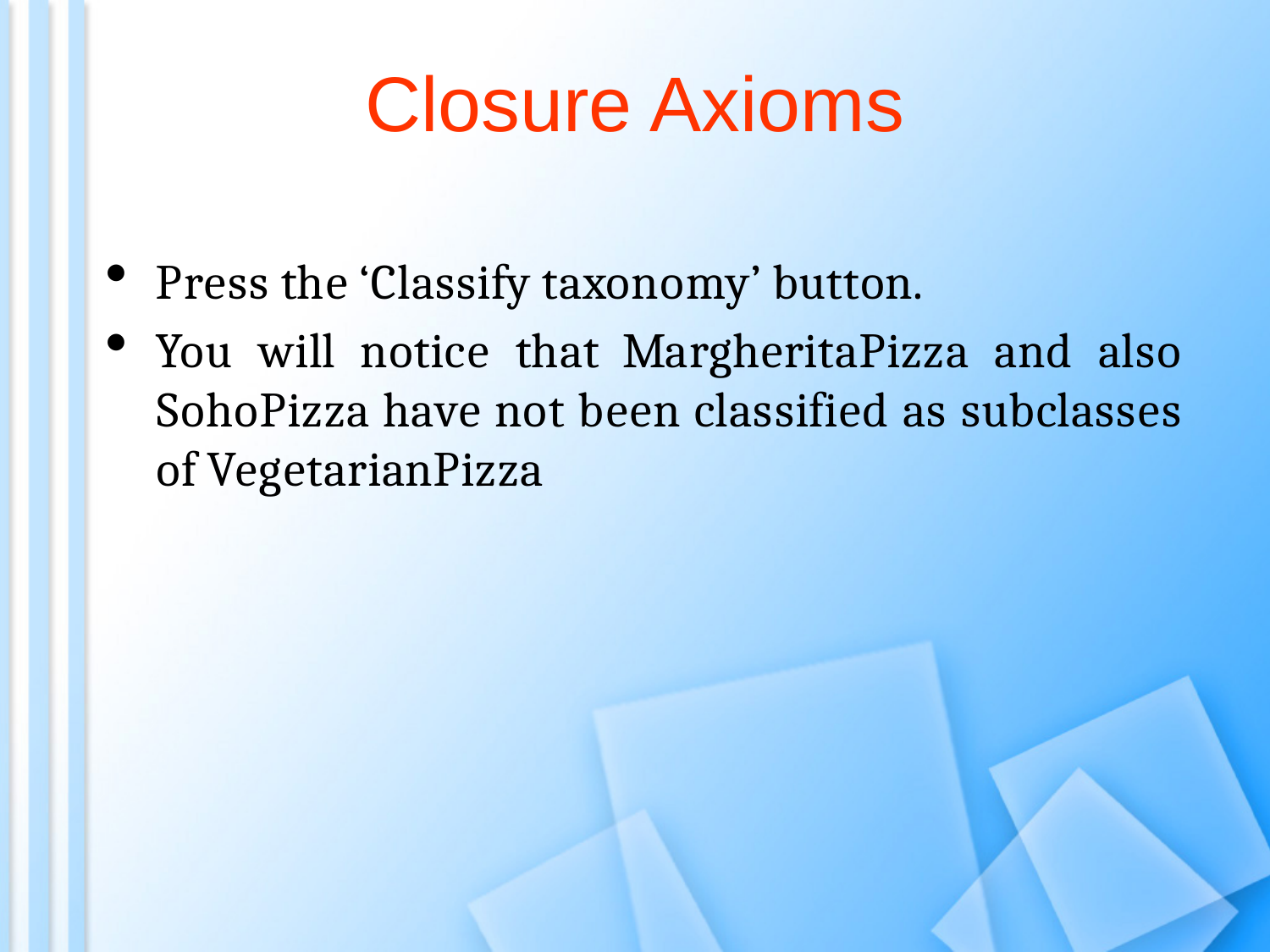

Closure Axioms
Press the ‘Classify taxonomy’ button.
You will notice that MargheritaPizza and also SohoPizza have not been classified as subclasses of VegetarianPizza